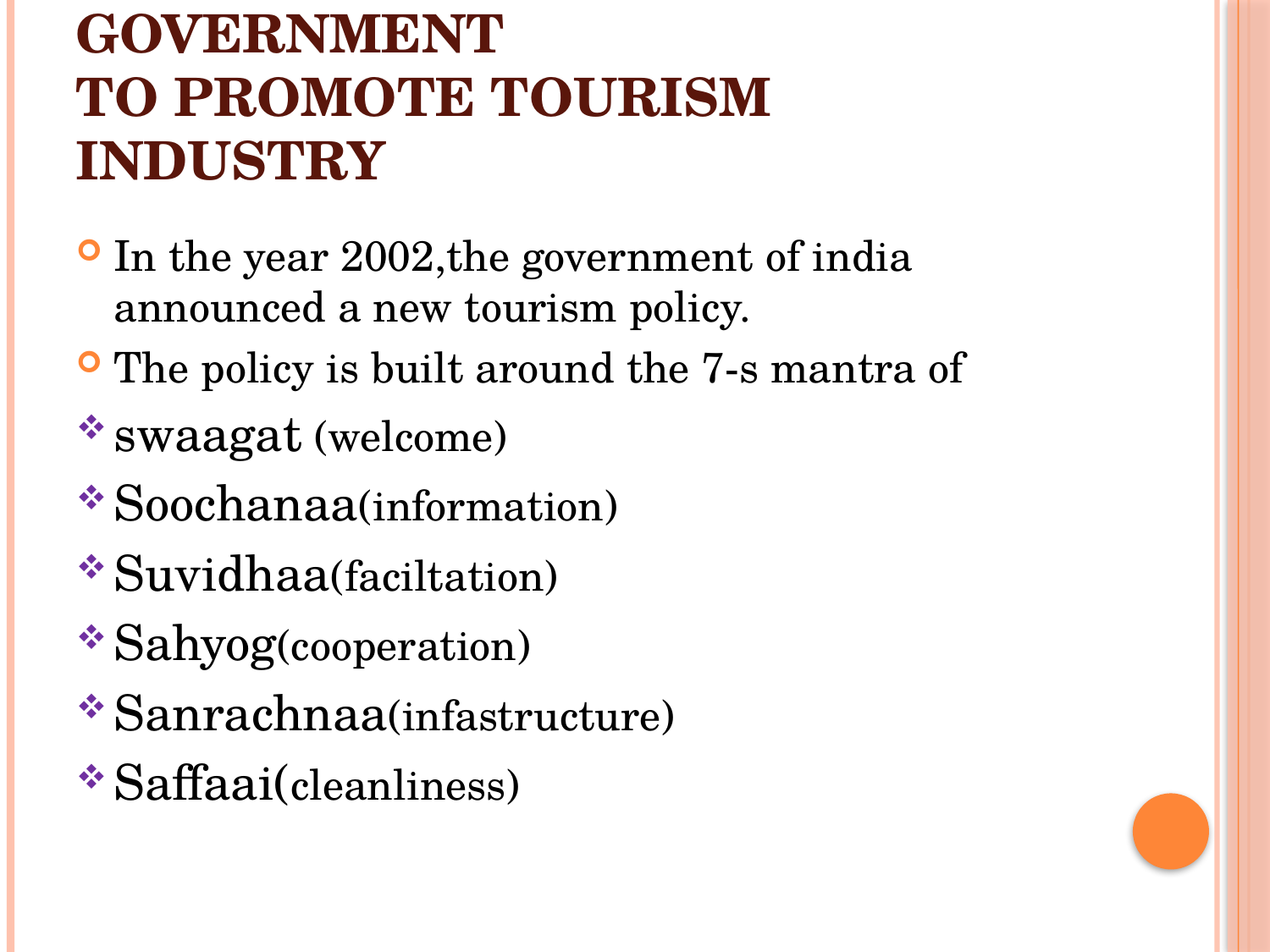

# Initiatives taken by government to promote tourism industry
In the year 2002,the government of india announced a new tourism policy.
The policy is built around the 7-s mantra of
swaagat (welcome)
Soochanaa(information)
Suvidhaa(faciltation)
Sahyog(cooperation)
Sanrachnaa(infastructure)
Saffaai(cleanliness)